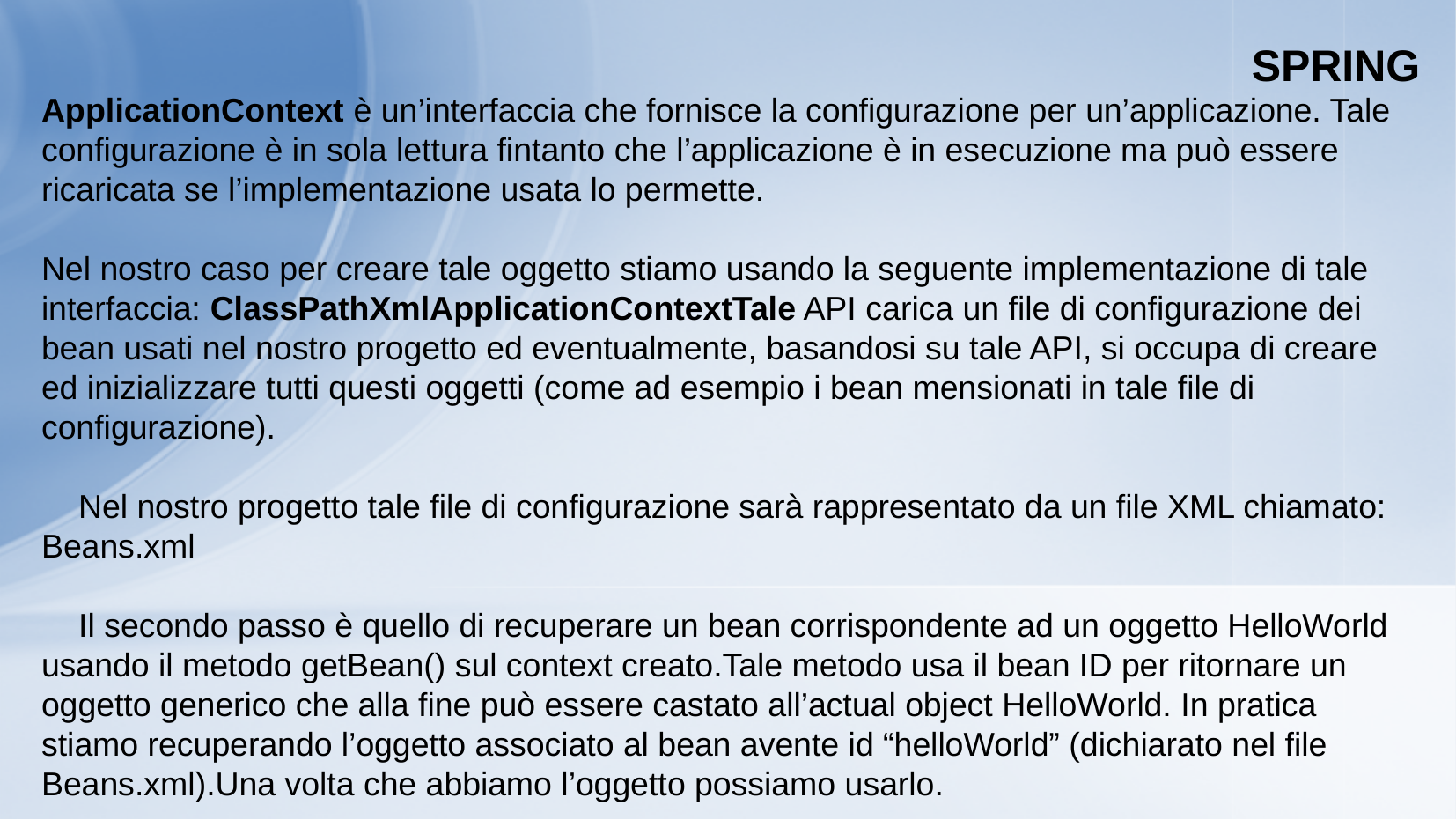

SPRING
ApplicationContext è un’interfaccia che fornisce la configurazione per un’applicazione. Tale configurazione è in sola lettura fintanto che l’applicazione è in esecuzione ma può essere ricaricata se l’implementazione usata lo permette.

Nel nostro caso per creare tale oggetto stiamo usando la seguente implementazione di tale interfaccia: ClassPathXmlApplicationContextTale API carica un file di configurazione dei bean usati nel nostro progetto ed eventualmente, basandosi su tale API, si occupa di creare ed inizializzare tutti questi oggetti (come ad esempio i bean mensionati in tale file di configurazione).

    Nel nostro progetto tale file di configurazione sarà rappresentato da un file XML chiamato: Beans.xml

    Il secondo passo è quello di recuperare un bean corrispondente ad un oggetto HelloWorld usando il metodo getBean() sul context creato.Tale metodo usa il bean ID per ritornare un oggetto generico che alla fine può essere castato all’actual object HelloWorld. In pratica stiamo recuperando l’oggetto associato al bean avente id “helloWorld” (dichiarato nel file Beans.xml).Una volta che abbiamo l’oggetto possiamo usarlo.